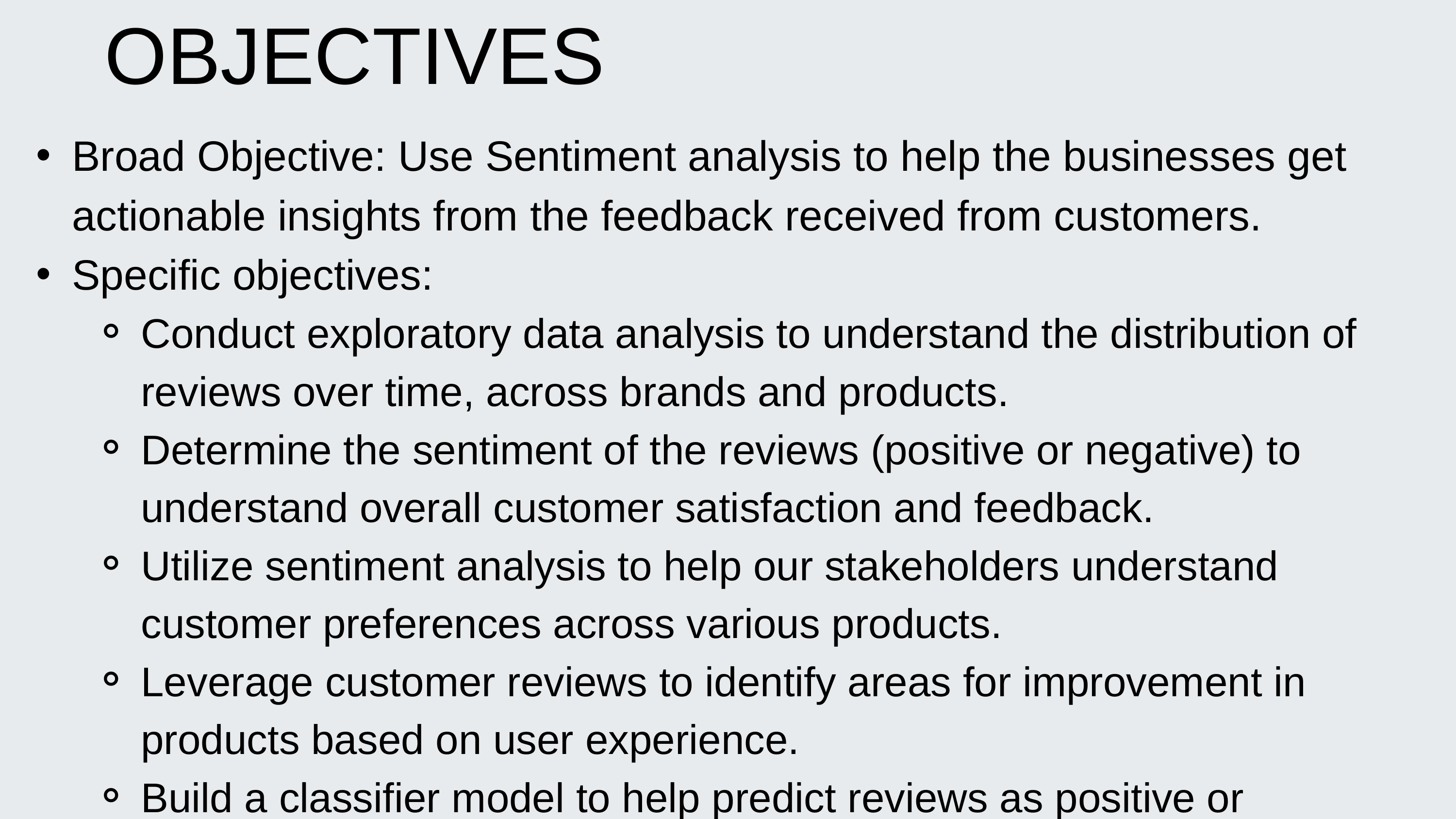

OBJECTIVES
Broad Objective: Use Sentiment analysis to help the businesses get actionable insights from the feedback received from customers.
Specific objectives:
Conduct exploratory data analysis to understand the distribution of reviews over time, across brands and products.
Determine the sentiment of the reviews (positive or negative) to understand overall customer satisfaction and feedback.
Utilize sentiment analysis to help our stakeholders understand customer preferences across various products.
Leverage customer reviews to identify areas for improvement in products based on user experience.
Build a classifier model to help predict reviews as positive or negative